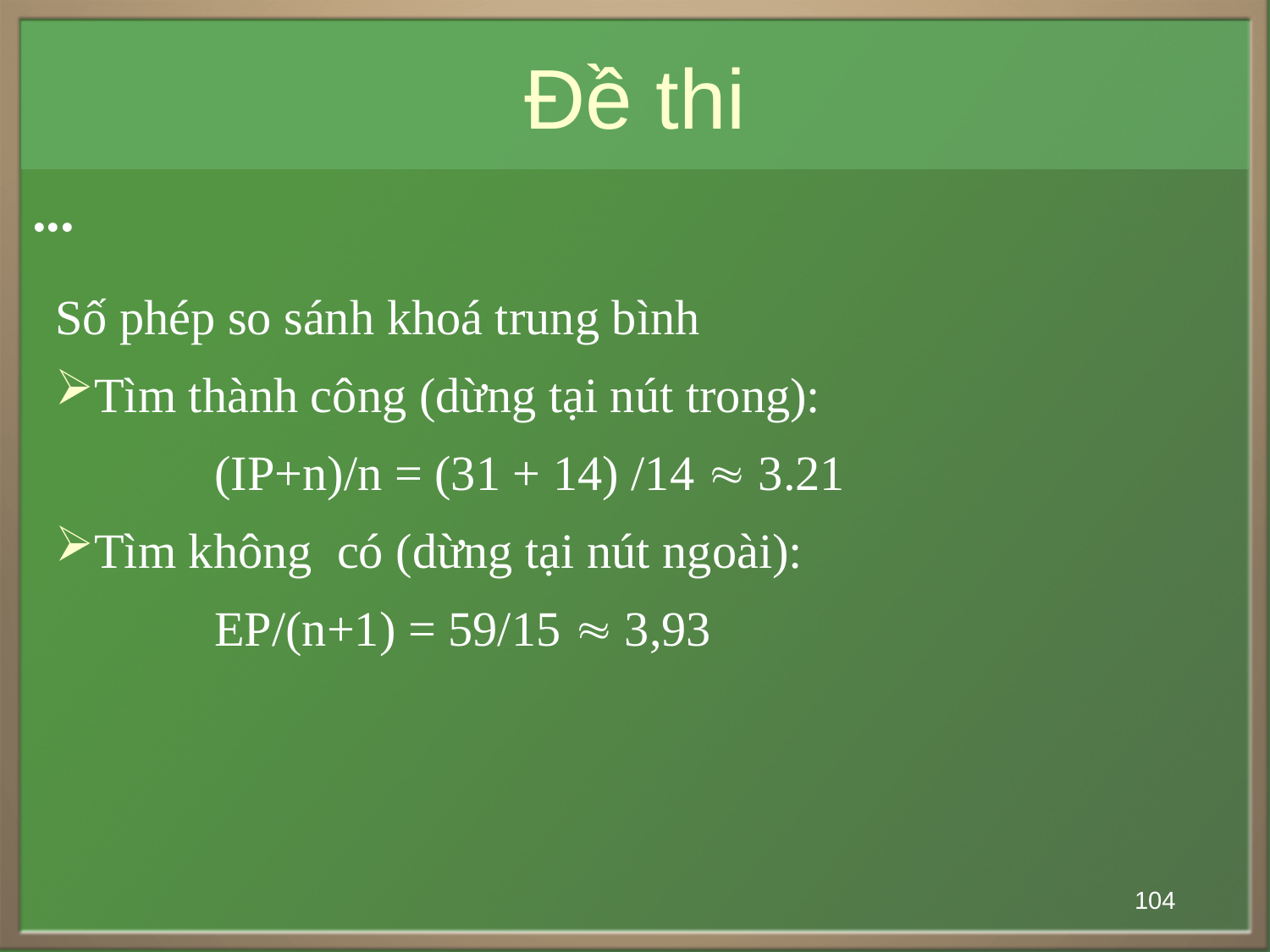

# Đề thi
...
Số phép so sánh khoá trung bình
Tìm thành công (dừng tại nút trong):
		(IP+n)/n = (31 + 14) /14 ≈ 3.21
Tìm không  có (dừng tại nút ngoài):
		EP/(n+1) = 59/15 ≈ 3,93
104